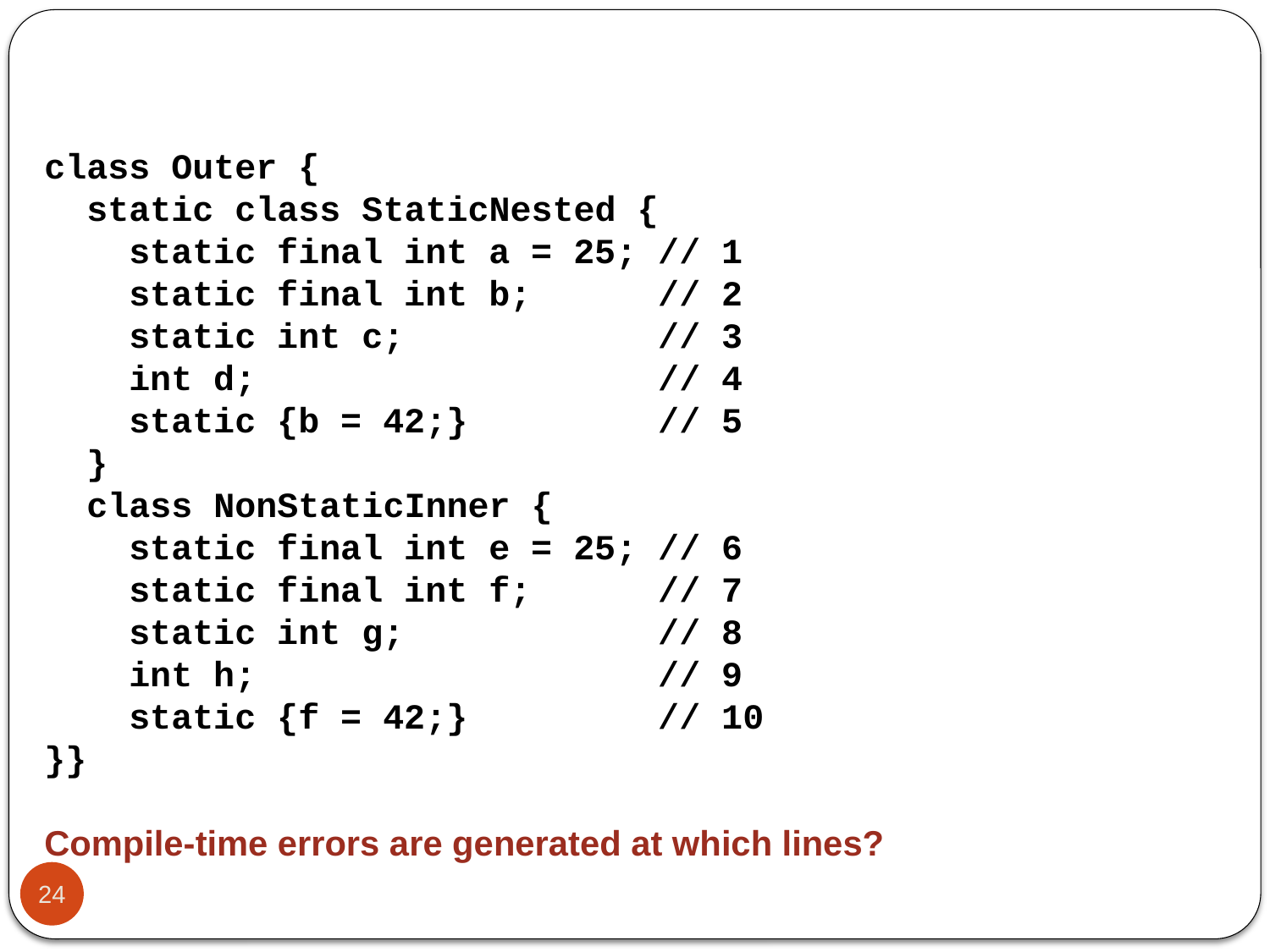

Test your understanding
class Outer {
  static class StaticNested {
    static final int a = 25; // 1
    static final int b;      // 2
    static int c;            // 3
    int d;                   // 4
    static {b = 42;}         // 5
  }
  class NonStaticInner {
    static final int e = 25; // 6
    static final int f;      // 7
    static int g;            // 8
    int h;                   // 9
    static {f = 42;}         // 10
}}

Compile-time errors are generated at which lines?

24